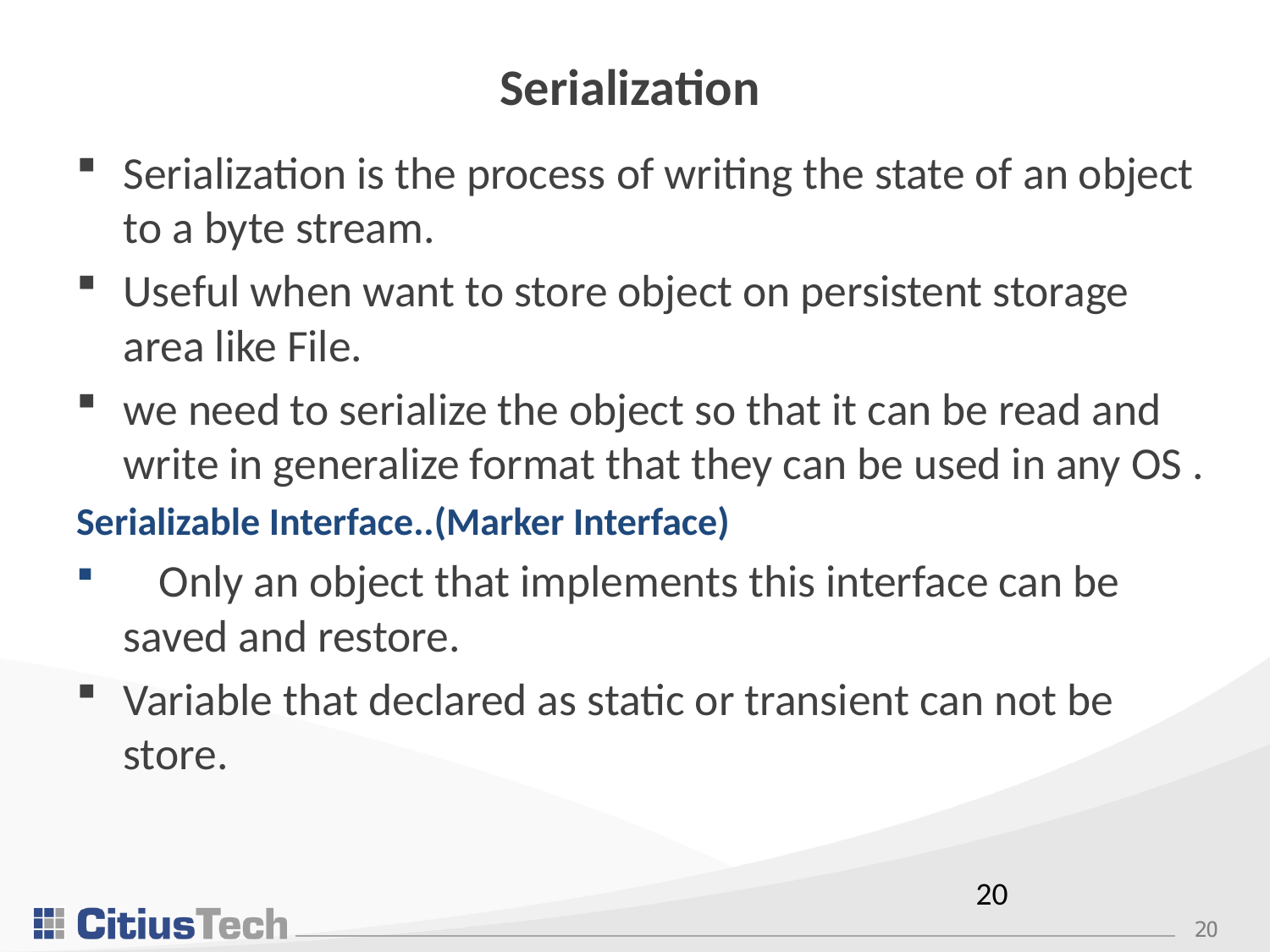

# Serialization
Serialization is the process of writing the state of an object to a byte stream.
Useful when want to store object on persistent storage area like File.
we need to serialize the object so that it can be read and write in generalize format that they can be used in any OS .
Serializable Interface..(Marker Interface)
    Only an object that implements this interface can be saved and restore.
Variable that declared as static or transient can not be store.

20